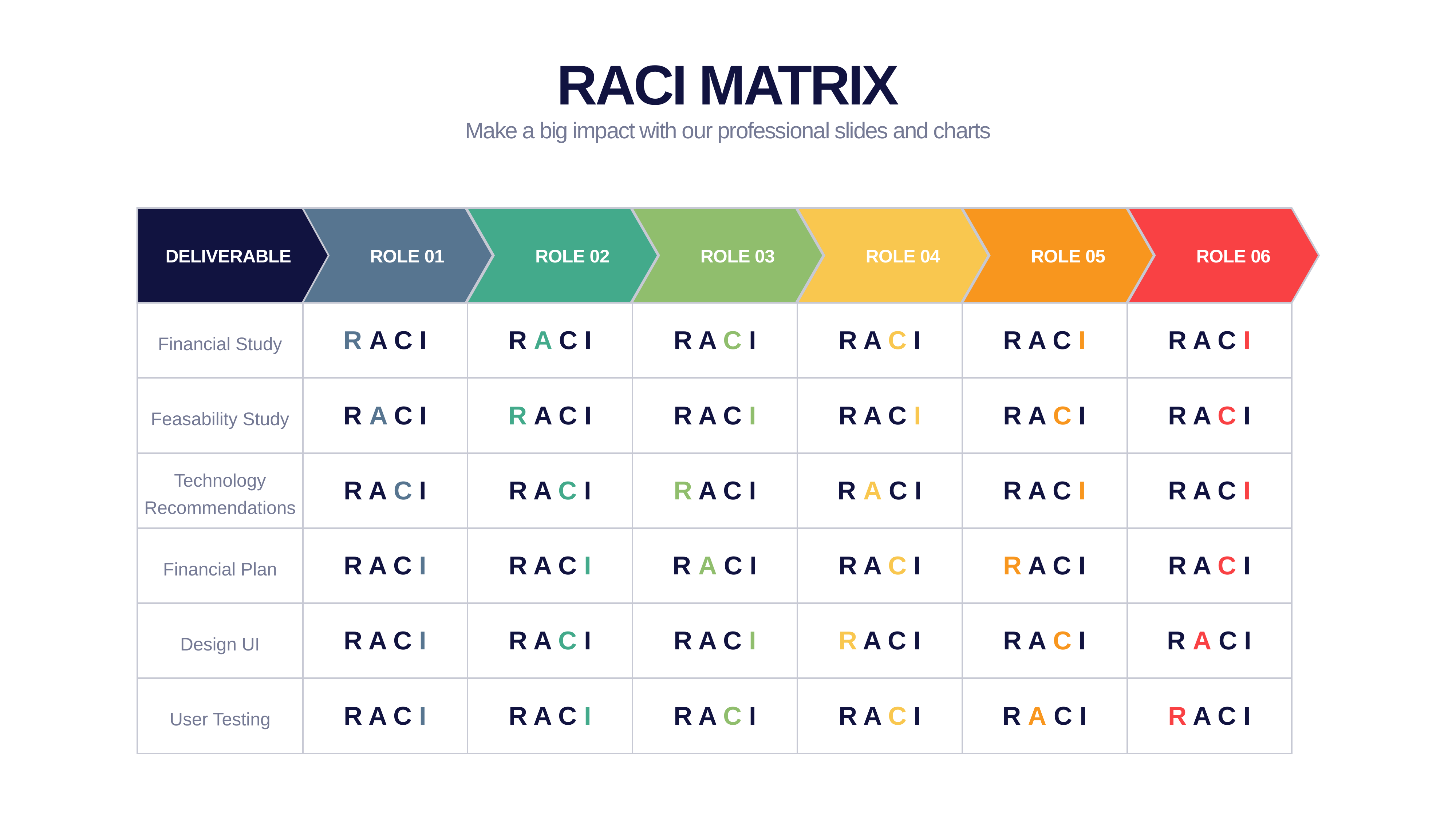

RACI MATRIX
Make a big impact with our professional slides and charts

DELIVERABLE
ROLE 01
ROLE 02
ROLE 03
ROLE 04
ROLE 05
ROLE 06
| Financial Study | R A C I | R A C I | R A C I | R A C I | R A C I | R A C I |
| --- | --- | --- | --- | --- | --- | --- |
| Feasability Study | R A C I | R A C I | R A C I | R A C I | R A C I | R A C I |
| Technology Recommendations | R A C I | R A C I | R A C I | R A C I | R A C I | R A C I |
| Financial Plan | R A C I | R A C I | R A C I | R A C I | R A C I | R A C I |
| Design UI | R A C I | R A C I | R A C I | R A C I | R A C I | R A C I |
| User Testing | R A C I | R A C I | R A C I | R A C I | R A C I | R A C I |